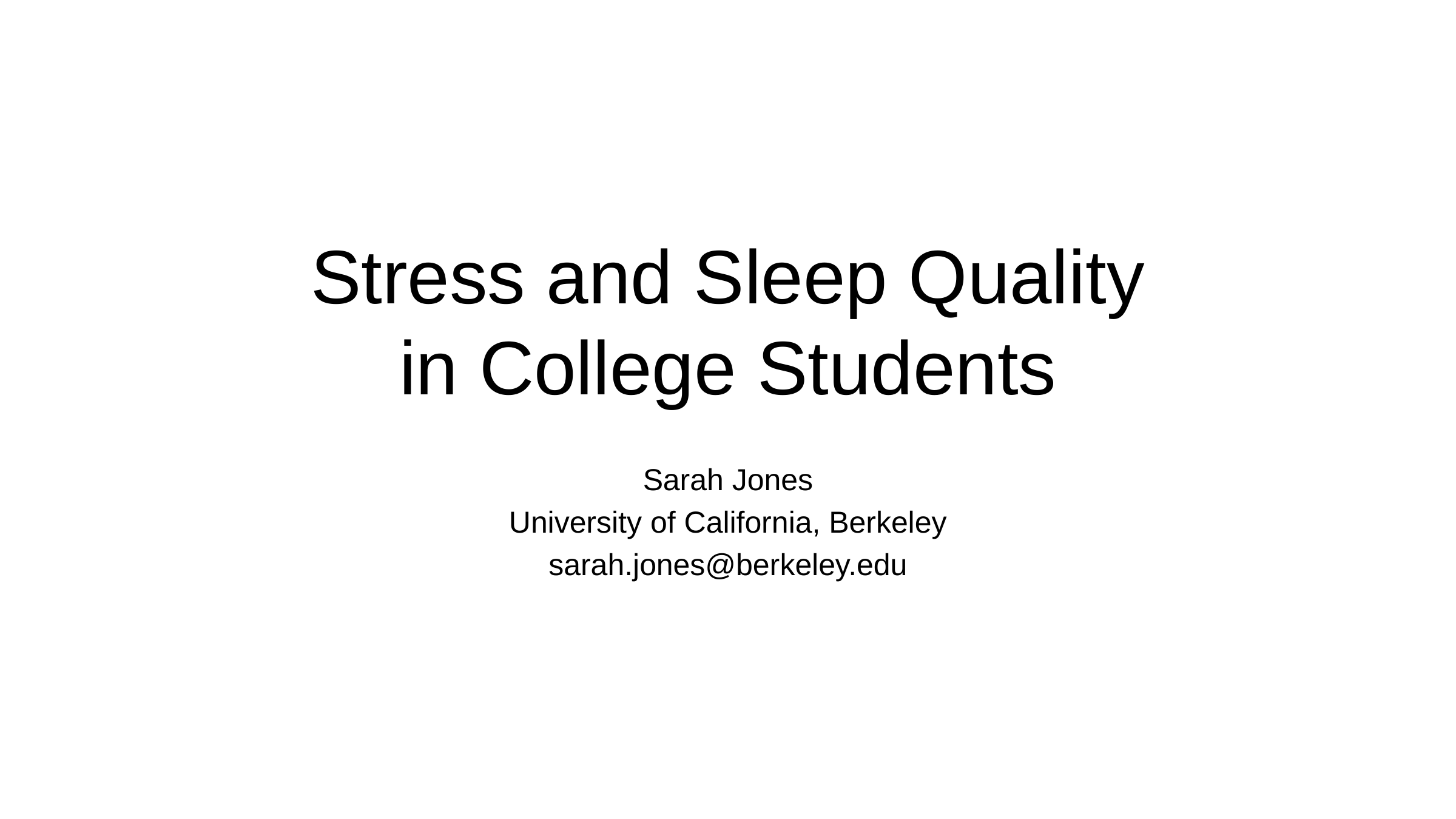

# Stress and Sleep Quality in College Students
Sarah Jones
University of California, Berkeley
sarah.jones@berkeley.edu